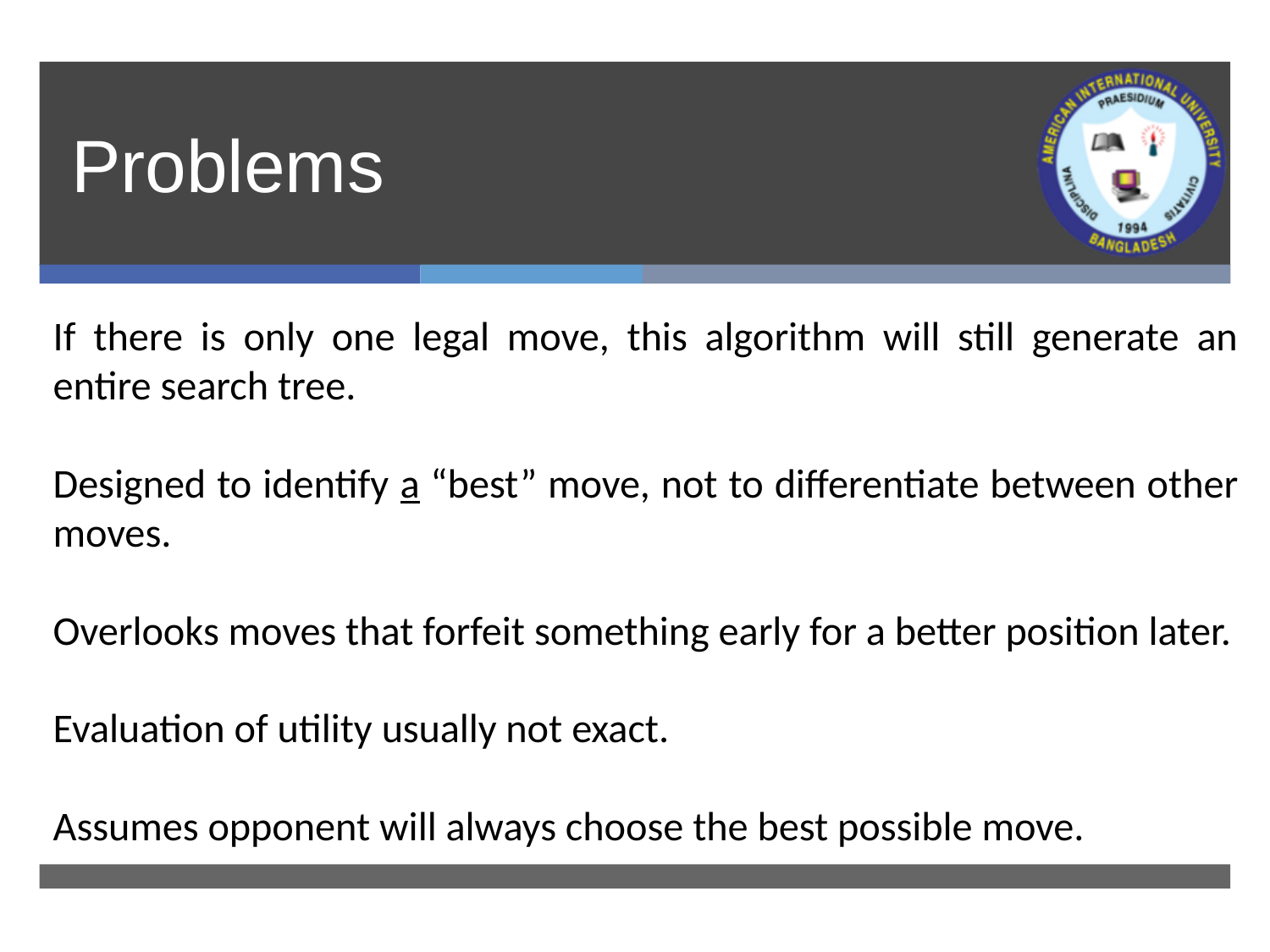

# Problems
If there is only one legal move, this algorithm will still generate an entire search tree.

Designed to identify a “best” move, not to differentiate between other moves.

Overlooks moves that forfeit something early for a better position later.

Evaluation of utility usually not exact.

Assumes opponent will always choose the best possible move.